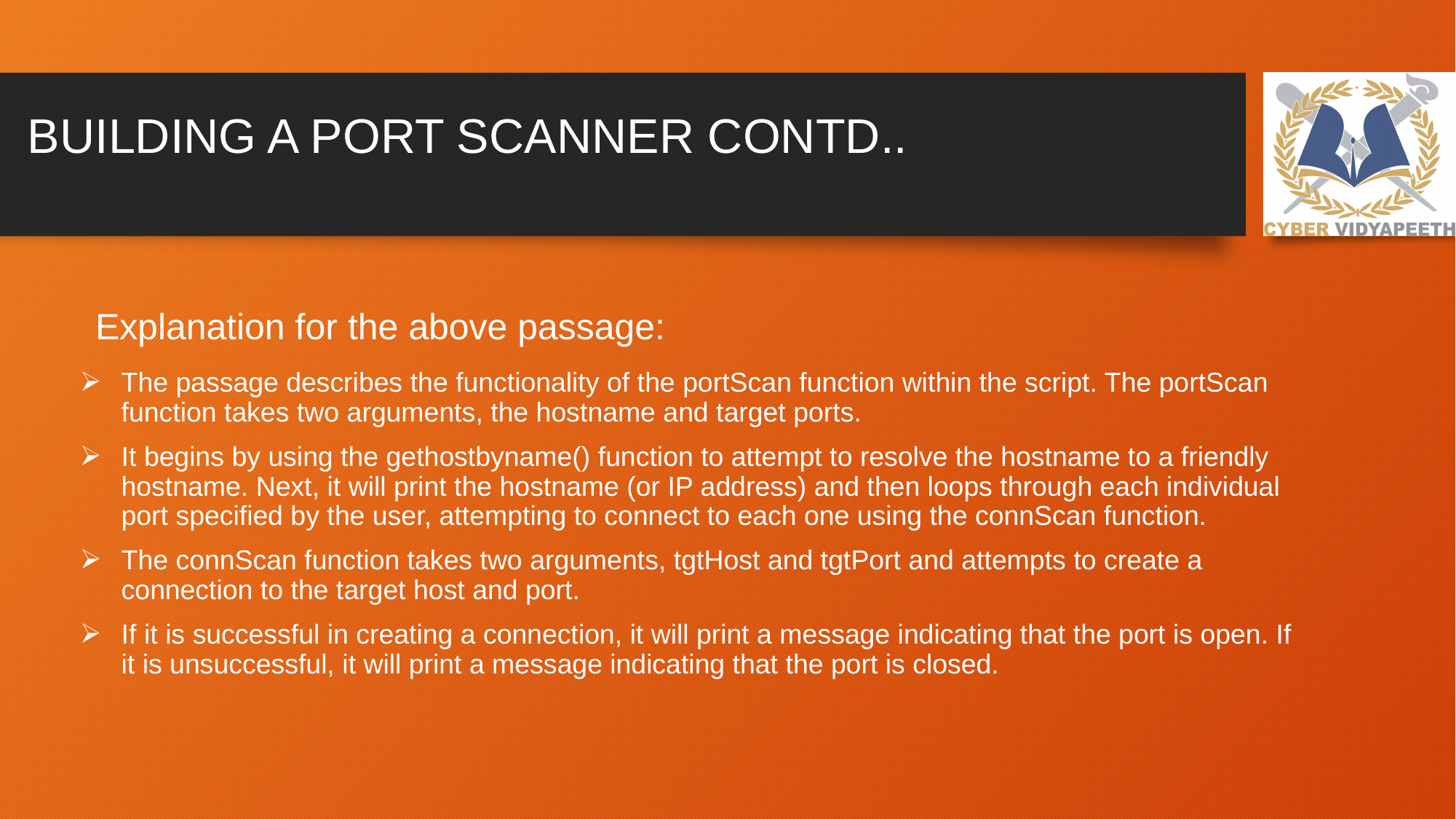

# BUILDING A PORT SCANNER CONTD..

Explanation for the above passage:
The passage describes the functionality of the portScan function within the script. The portScan function takes two arguments, the hostname and target ports.
It begins by using the gethostbyname() function to attempt to resolve the hostname to a friendly hostname. Next, it will print the hostname (or IP address) and then loops through each individual port specified by the user, attempting to connect to each one using the connScan function.
The connScan function takes two arguments, tgtHost and tgtPort and attempts to create a connection to the target host and port.
If it is successful in creating a connection, it will print a message indicating that the port is open. If it is unsuccessful, it will print a message indicating that the port is closed.